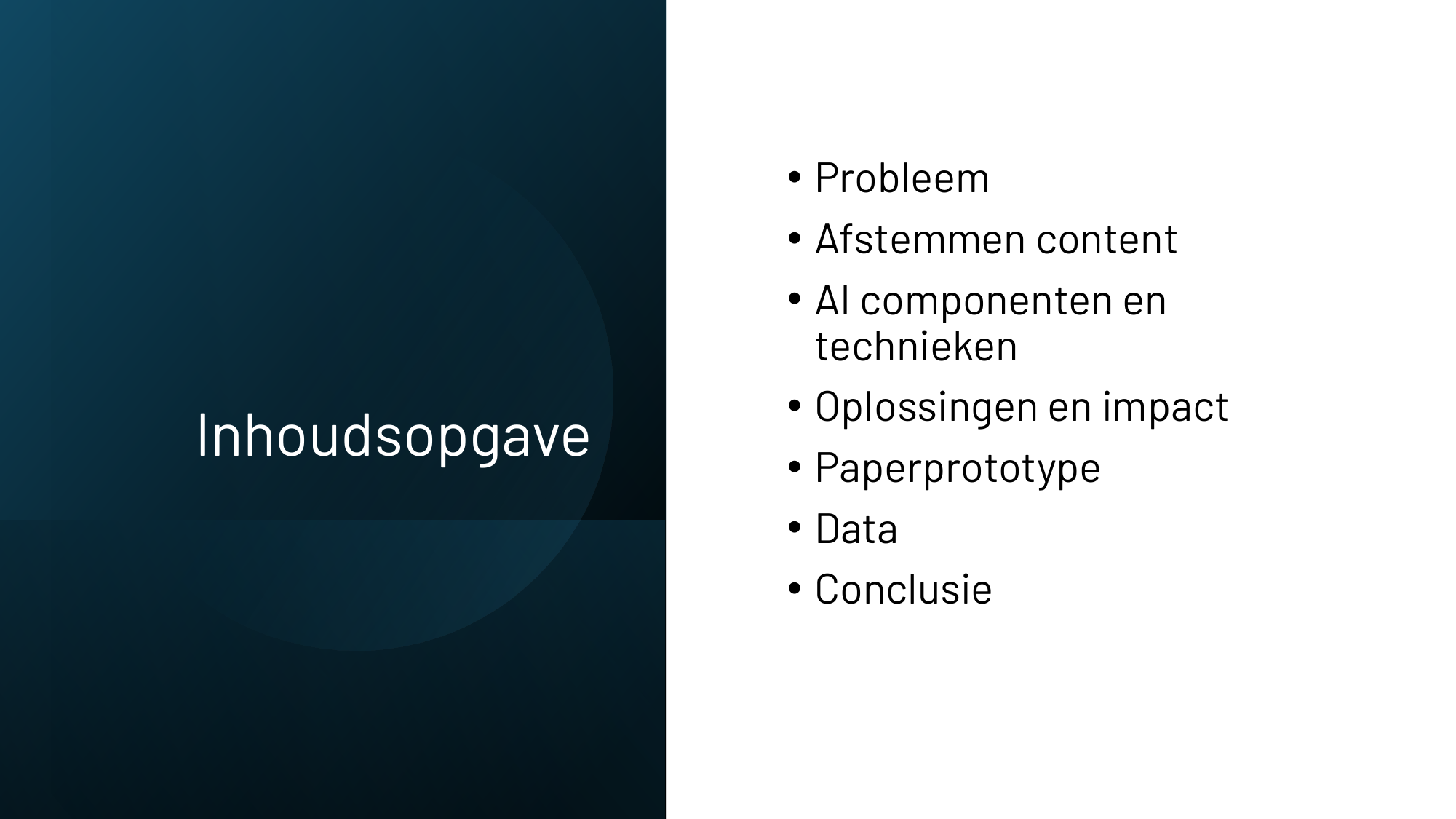

# Inhoudsopgave

Probleem
Afstemmen content
AI componenten en technieken
Oplossingen en impact
Paperprototype
Data
Conclusie